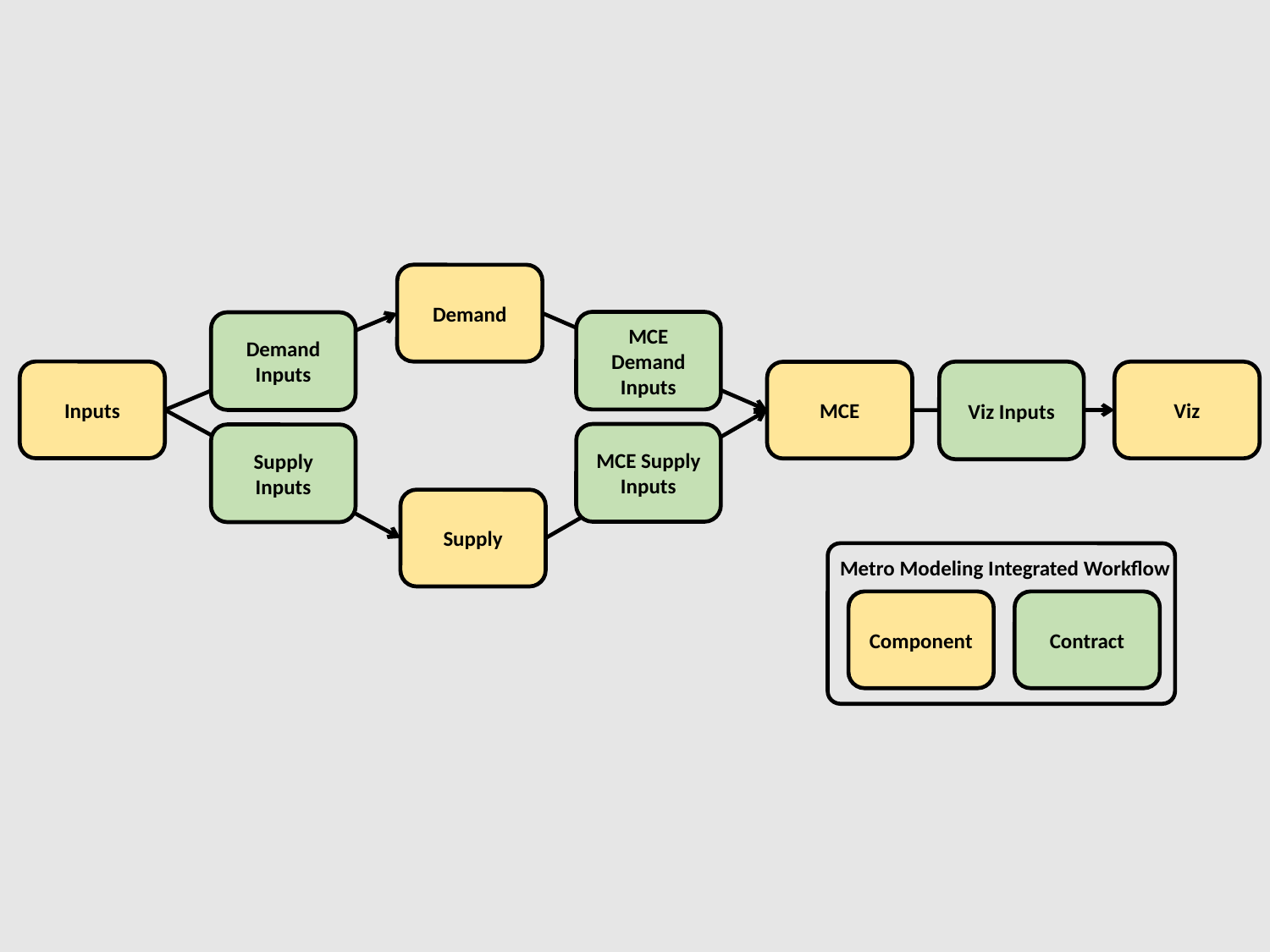

Demand
MCE Demand Inputs
Demand Inputs
Inputs
Viz Inputs
Viz
MCE
MCE Supply Inputs
Supply Inputs
Supply

Metro Modeling Integrated Workflow
Component
Contract